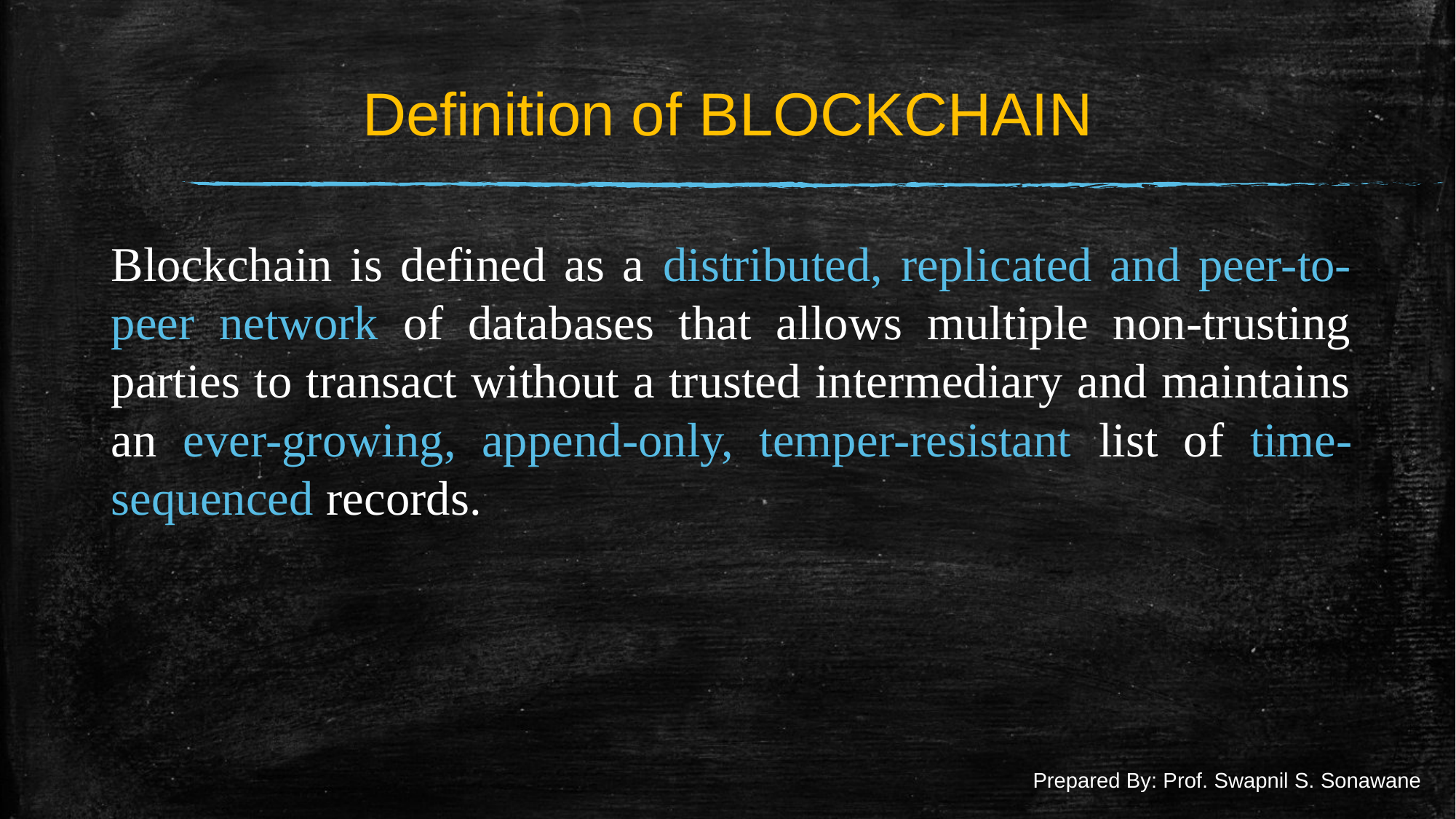

# Definition of BLOCKCHAIN
Blockchain is defined as a distributed, replicated and peer-to-peer network of databases that allows multiple non-trusting parties to transact without a trusted intermediary and maintains an ever-growing, append-only, temper-resistant list of time-sequenced records.
Prepared By: Prof. Swapnil S. Sonawane